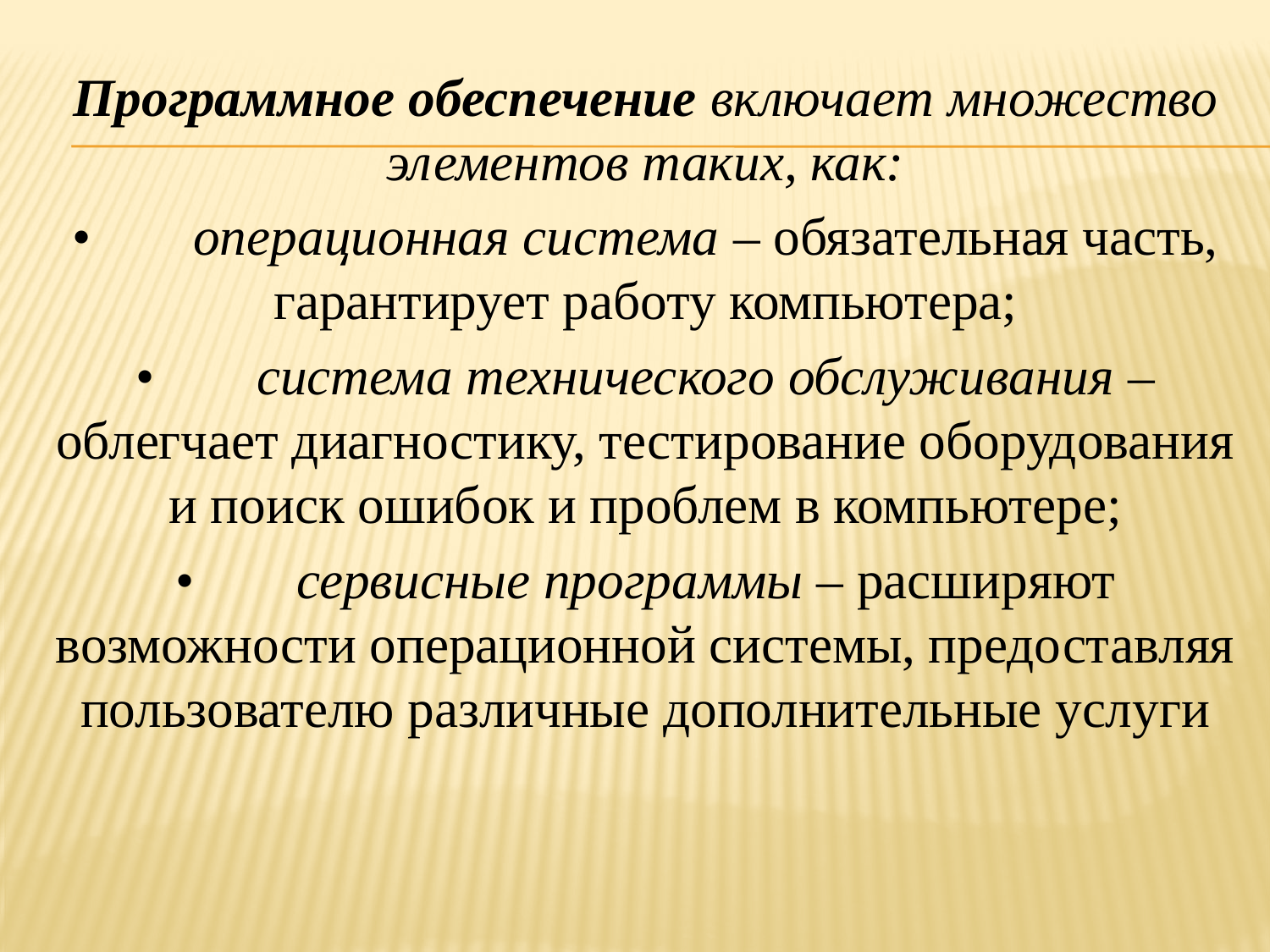

Программное обеспечение включает множество элементов таких, как:
•	операционная система – обязательная часть, гарантирует работу компьютера;
•	система технического обслуживания – облегчает диагностику, тестирование оборудования и поиск ошибок и проблем в компьютере;
•	сервисные программы – расширяют возможности операционной системы, предоставляя пользователю различные дополнительные услуги